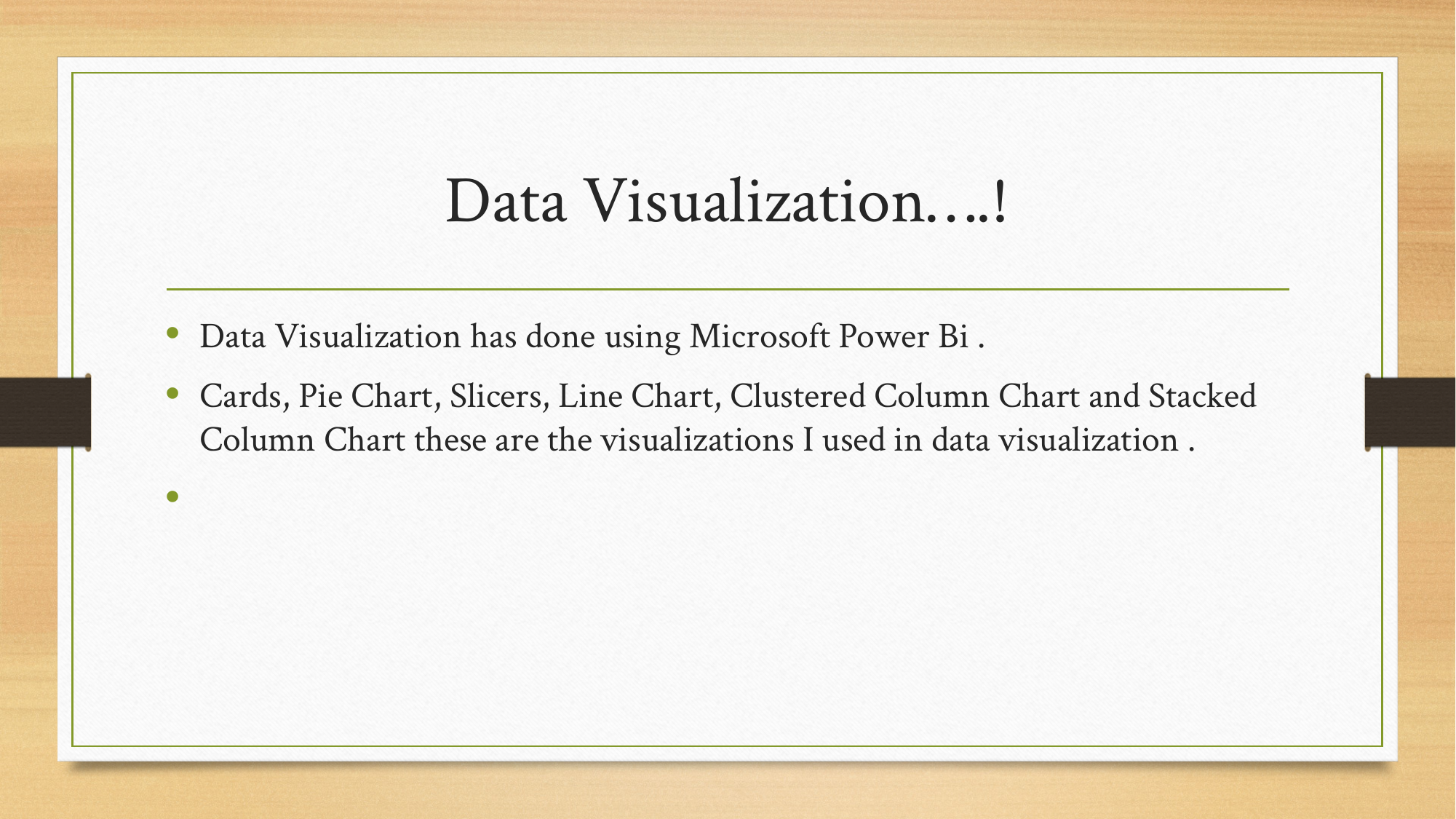

# Data Visualization….!
Data Visualization has done using Microsoft Power Bi .
Cards, Pie Chart, Slicers, Line Chart, Clustered Column Chart and Stacked Column Chart these are the visualizations I used in data visualization .